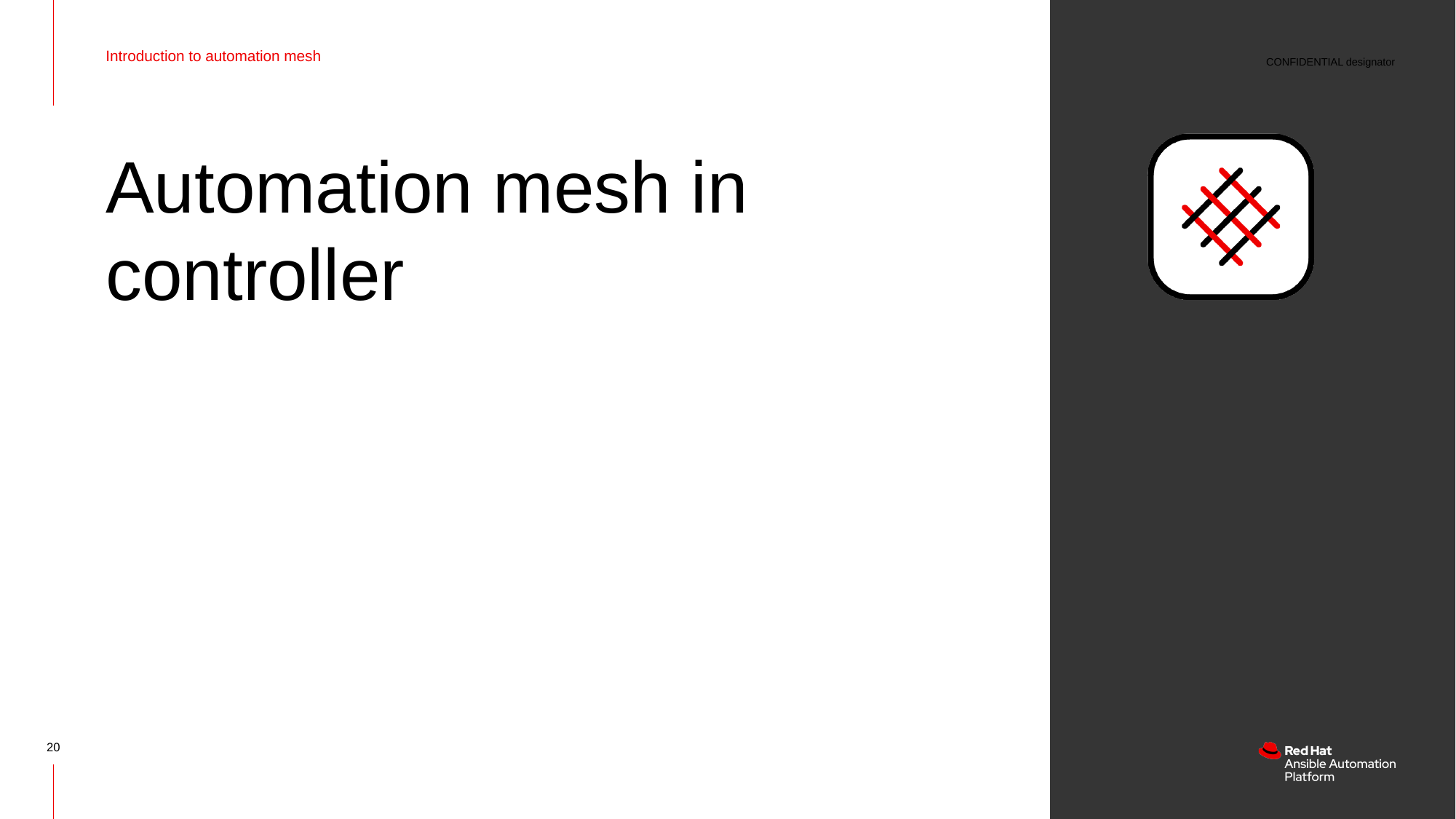

Introduction to automation mesh
# Automation mesh in controller

20